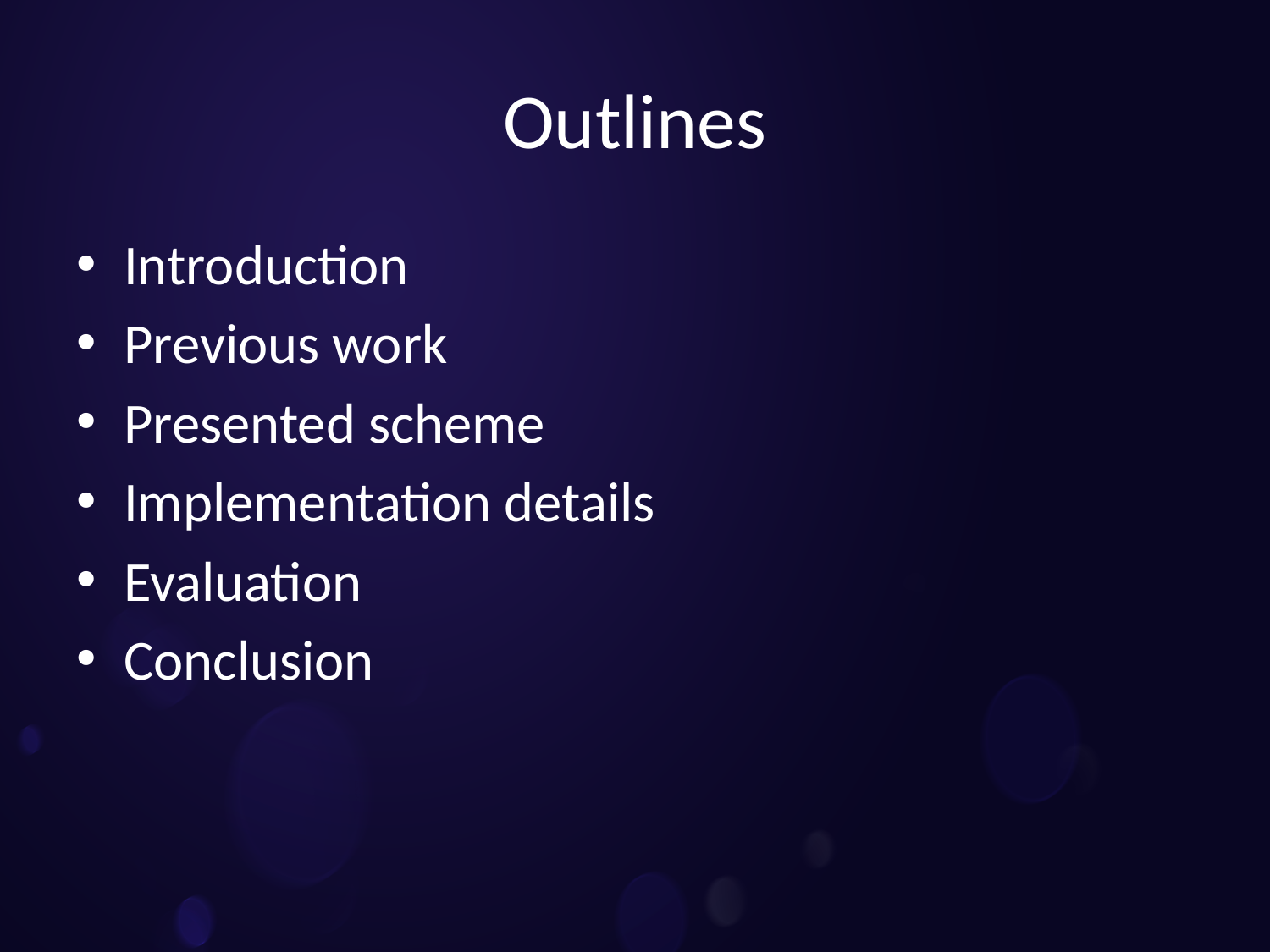

# Outlines
Introduction
Previous work
Presented scheme
Implementation details
Evaluation
Conclusion